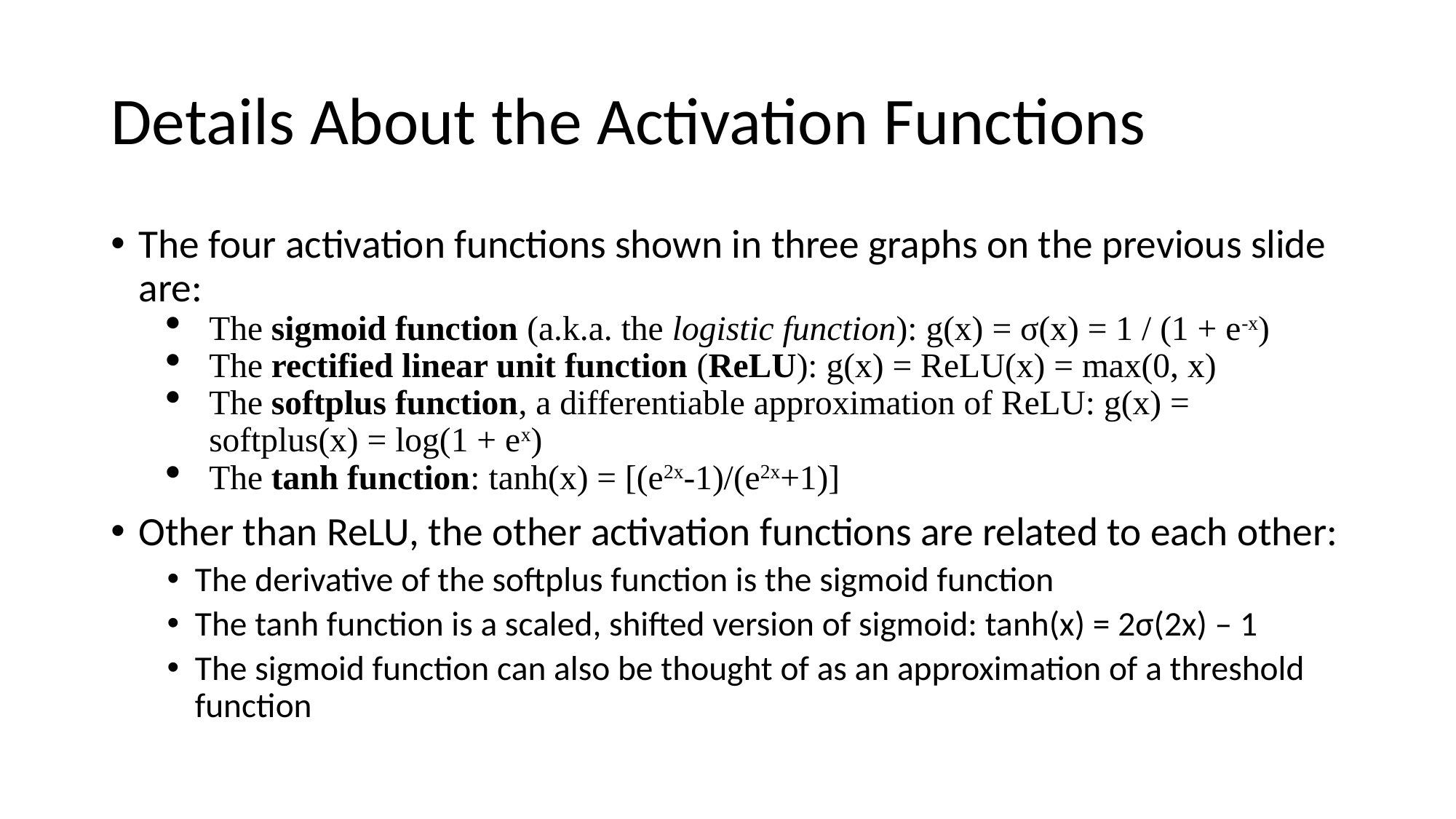

# Details About the Activation Functions
The four activation functions shown in three graphs on the previous slide are:
The sigmoid function (a.k.a. the logistic function): g(x) = σ(x) = 1 / (1 + e-x)
The rectified linear unit function (ReLU): g(x) = ReLU(x) = max(0, x)
The softplus function, a differentiable approximation of ReLU: g(x) = softplus(x) = log(1 + ex)
The tanh function: tanh(x) = [(e2x-1)/(e2x+1)]
Other than ReLU, the other activation functions are related to each other:
The derivative of the softplus function is the sigmoid function
The tanh function is a scaled, shifted version of sigmoid: tanh(x) = 2σ(2x) – 1
The sigmoid function can also be thought of as an approximation of a threshold function